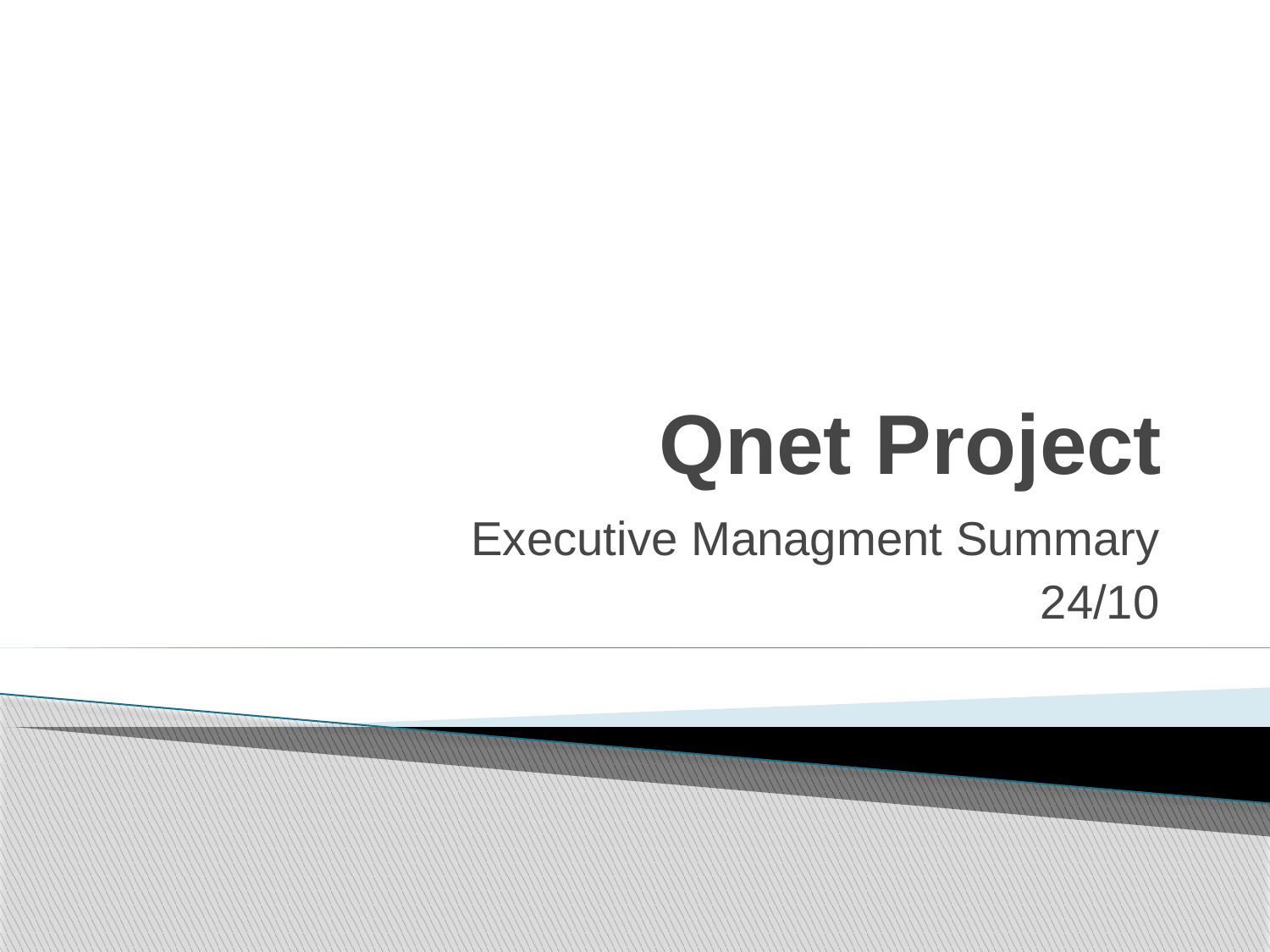

# Qnet Project
Executive Managment Summary
24/10